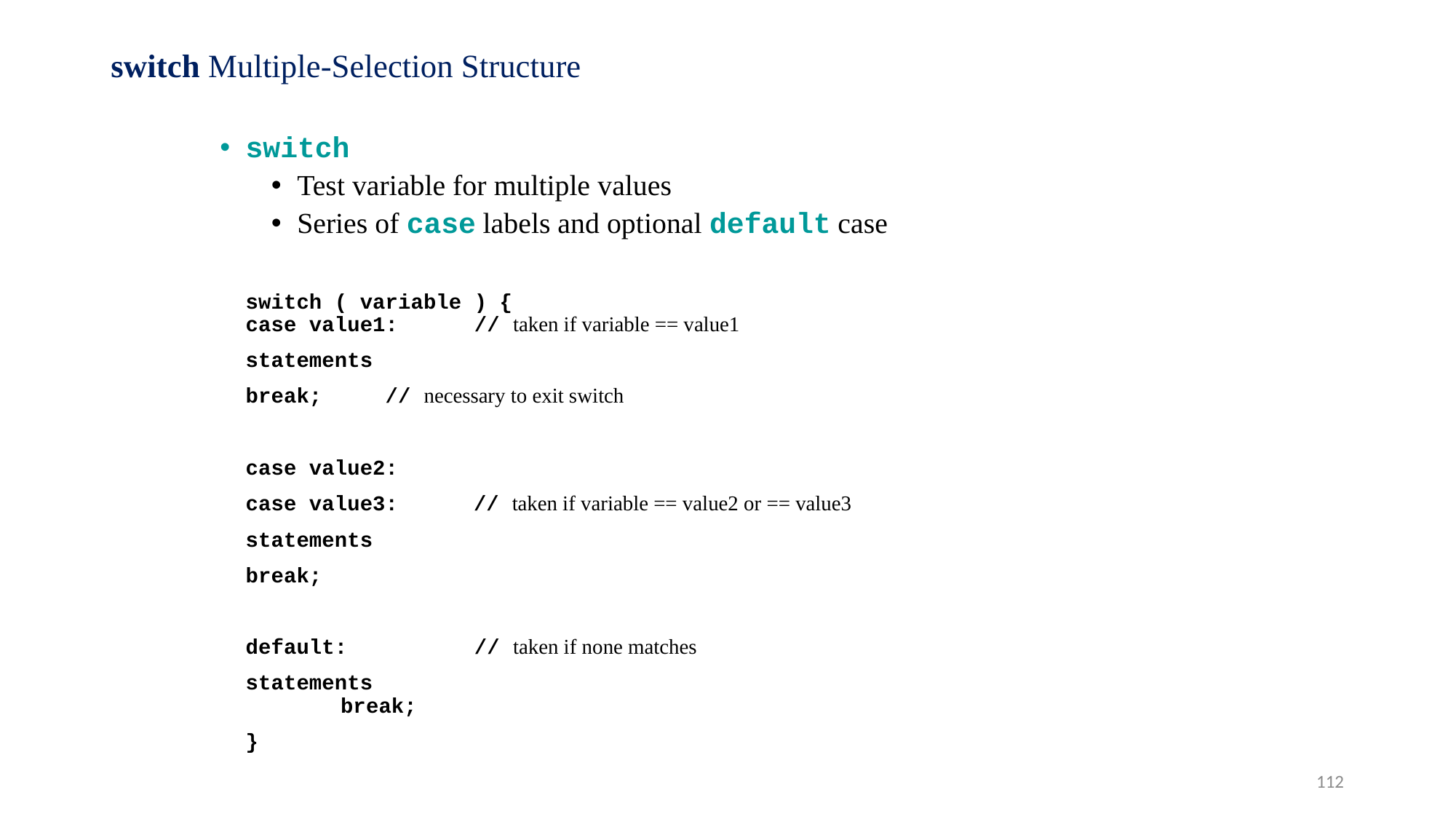

# switch Multiple-Selection Structure

switch
Test variable for multiple values
Series of case labels and optional default case

	switch ( variable ) {
	case value1:      // taken if variable == value1
			statements
			break;     // necessary to exit switch

		case value2:
		case value3:	   // taken if variable == value2 or == value3
			statements
			break;

		default:          // taken if none matches
			statements
	 	break;
	}

112